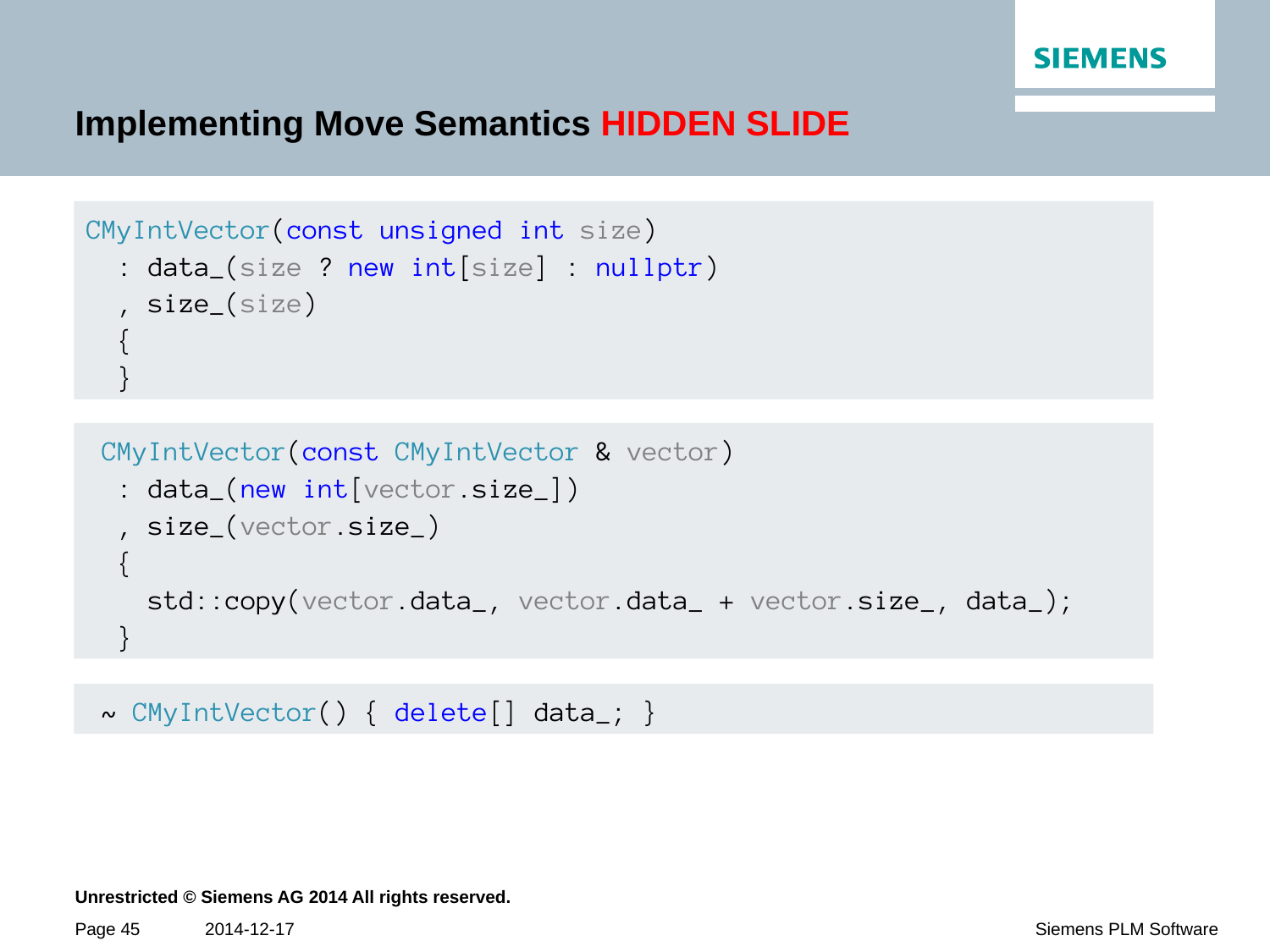

# Implementing Move Semantics HIDDEN SLIDE
CMyIntVector(const unsigned int size)
  : data_(size ? new int[size] : nullptr)
  , size_(size)
  {
  }
 CMyIntVector(const CMyIntVector & vector)
  : data_(new int[vector.size_])
  , size_(vector.size_)
  {
    std::copy(vector.data_, vector.data_ + vector.size_, data_);
  }
 ~ CMyIntVector() { delete[] data_; }